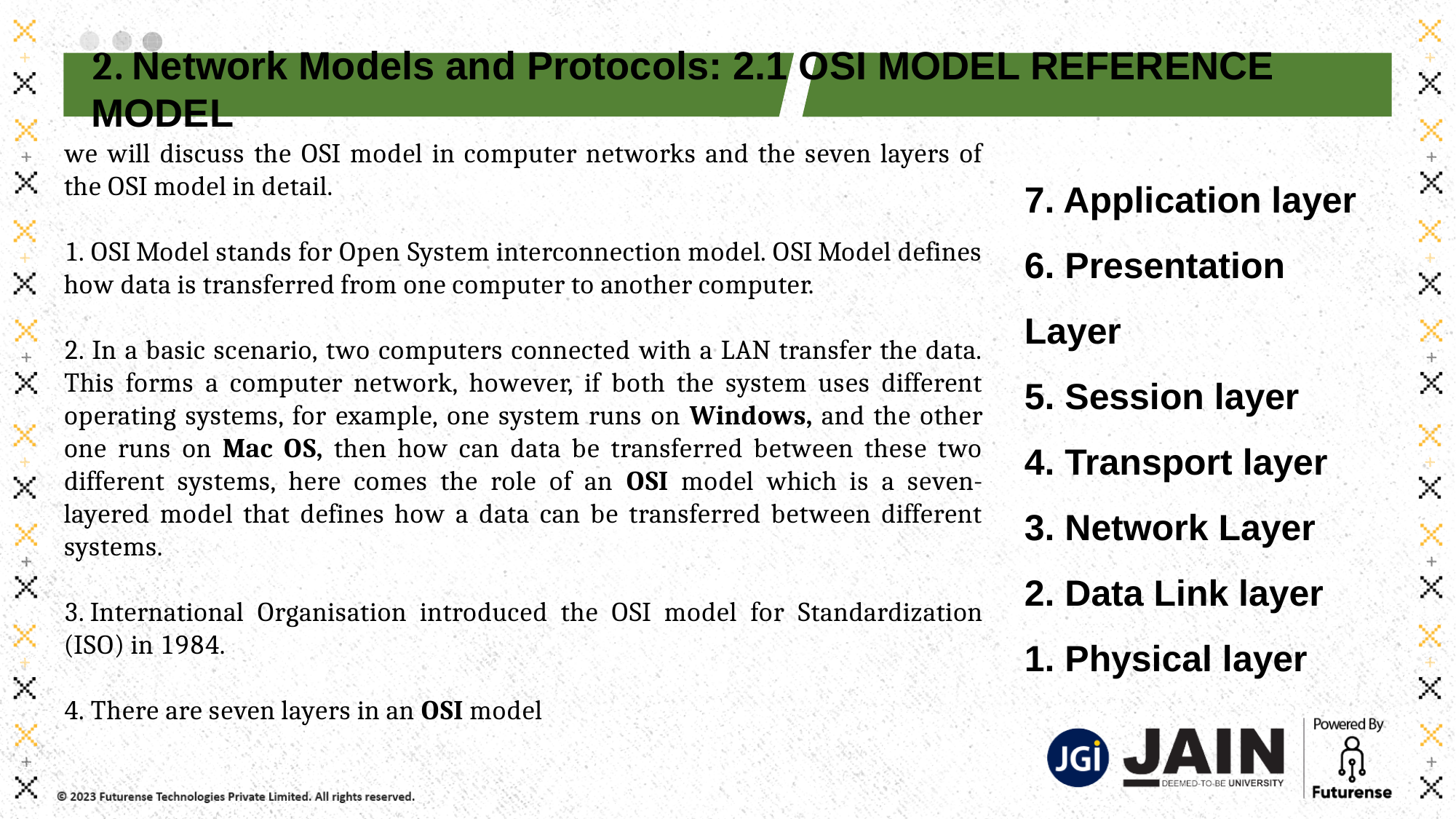

2. Network Models and Protocols: 2.1 OSI MODEL REFERENCE MODEL
we will discuss the OSI model in computer networks and the seven layers of the OSI model in detail.

1. OSI Model stands for Open System interconnection model. OSI Model defines how data is transferred from one computer to another computer.
2. In a basic scenario, two computers connected with a LAN transfer the data. This forms a computer network, however, if both the system uses different operating systems, for example, one system runs on Windows, and the other one runs on Mac OS, then how can data be transferred between these two different systems, here comes the role of an OSI model which is a seven-layered model that defines how a data can be transferred between different systems.
3. International Organisation introduced the OSI model for Standardization (ISO) in 1984.

4. There are seven layers in an OSI model
7. Application layer
6. Presentation Layer
5. Session layer
4. Transport layer
3. Network Layer
2. Data Link layer
1. Physical layer